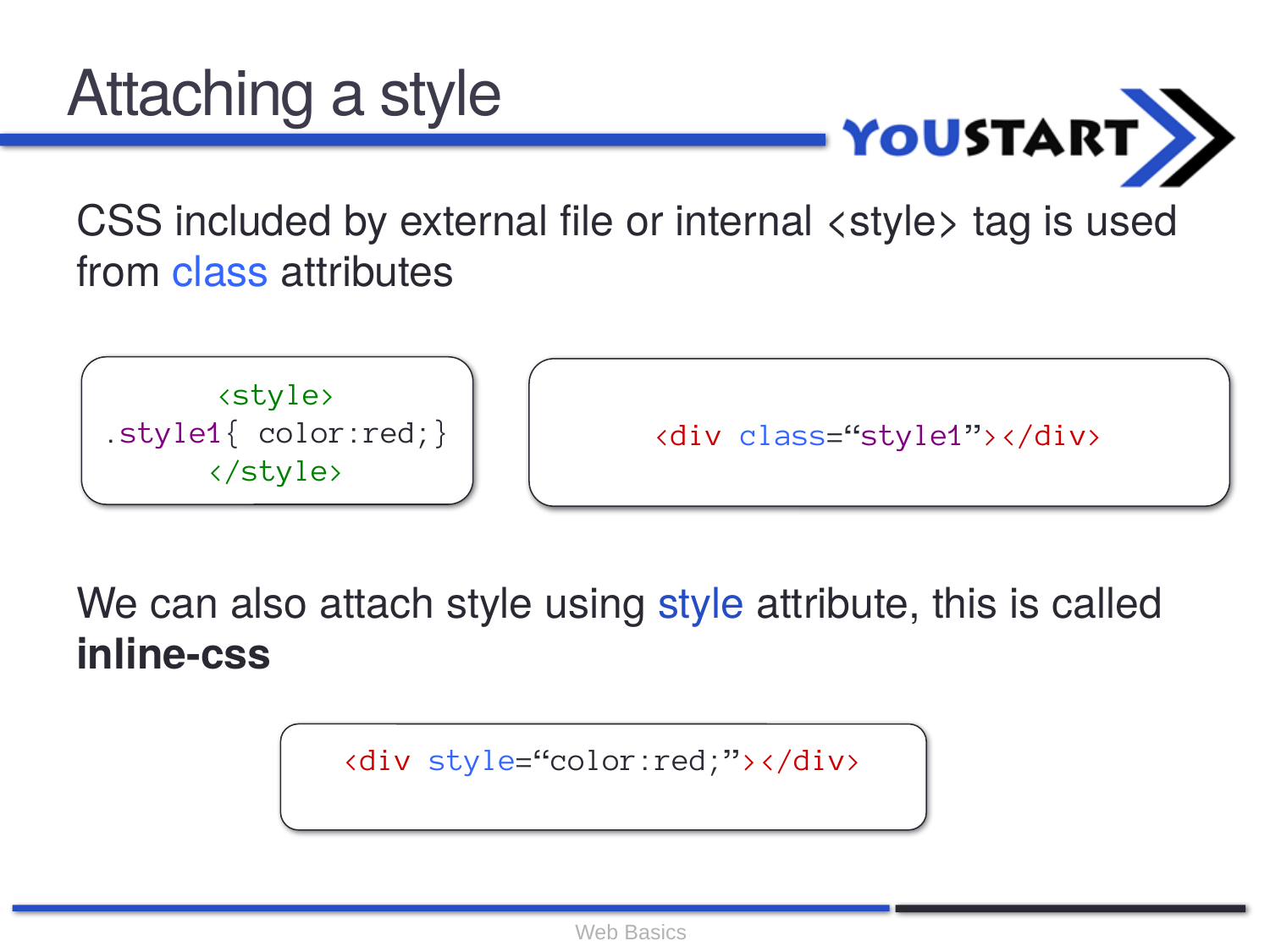

# Attaching a style
CSS included by external file or internal <style> tag is used from class attributes

<style>
.style1{ color:red;}
</style>
<div class=“style1”></div>
We can also attach style using style attribute, this is called inline-css

<div style=“color:red;”></div>

Web Basics